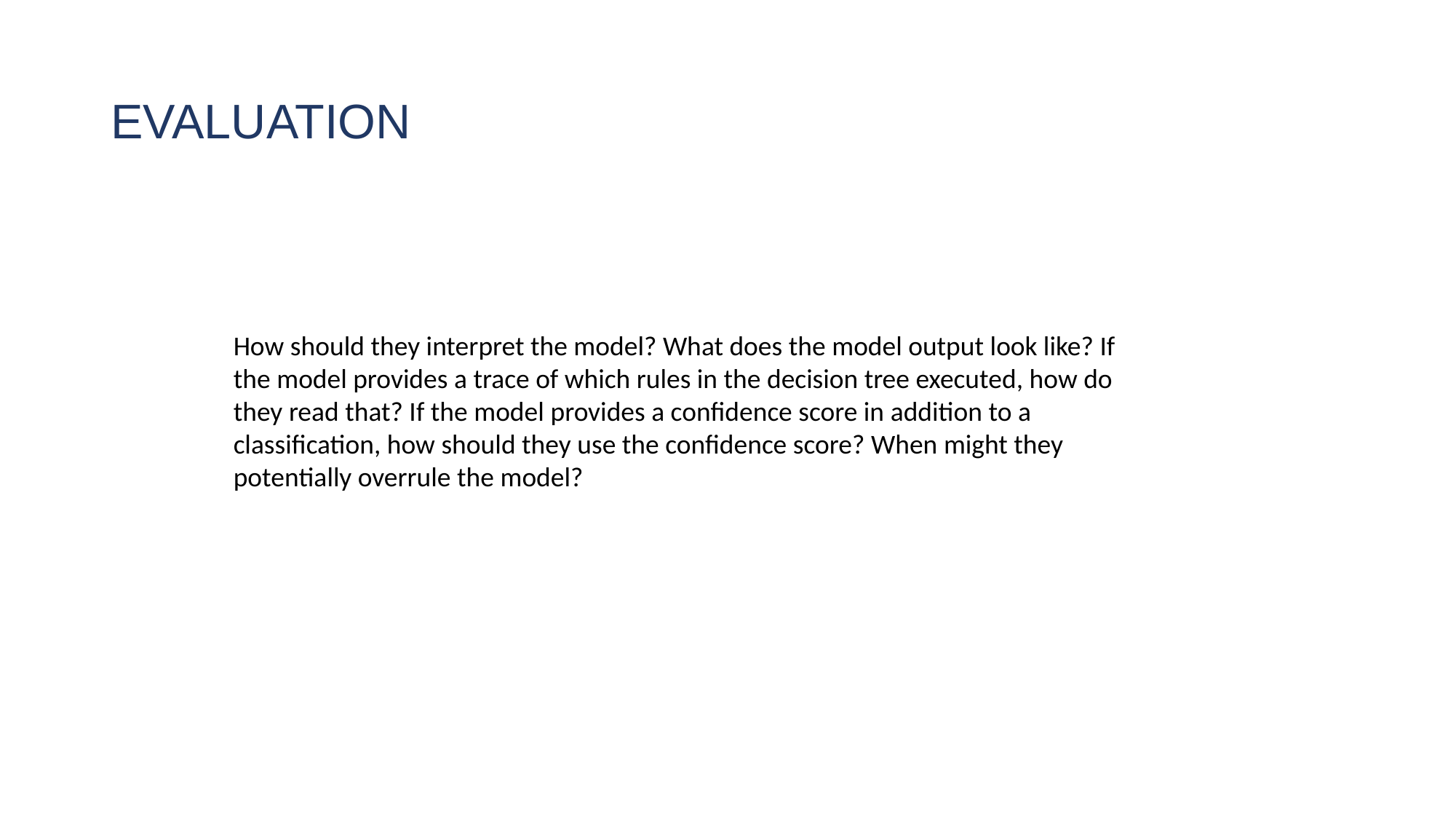

# EVALUATION
How should they interpret the model? What does the model output look like? If the model provides a trace of which rules in the decision tree executed, how do they read that? If the model provides a confidence score in addition to a classification, how should they use the confidence score? When might they potentially overrule the model?